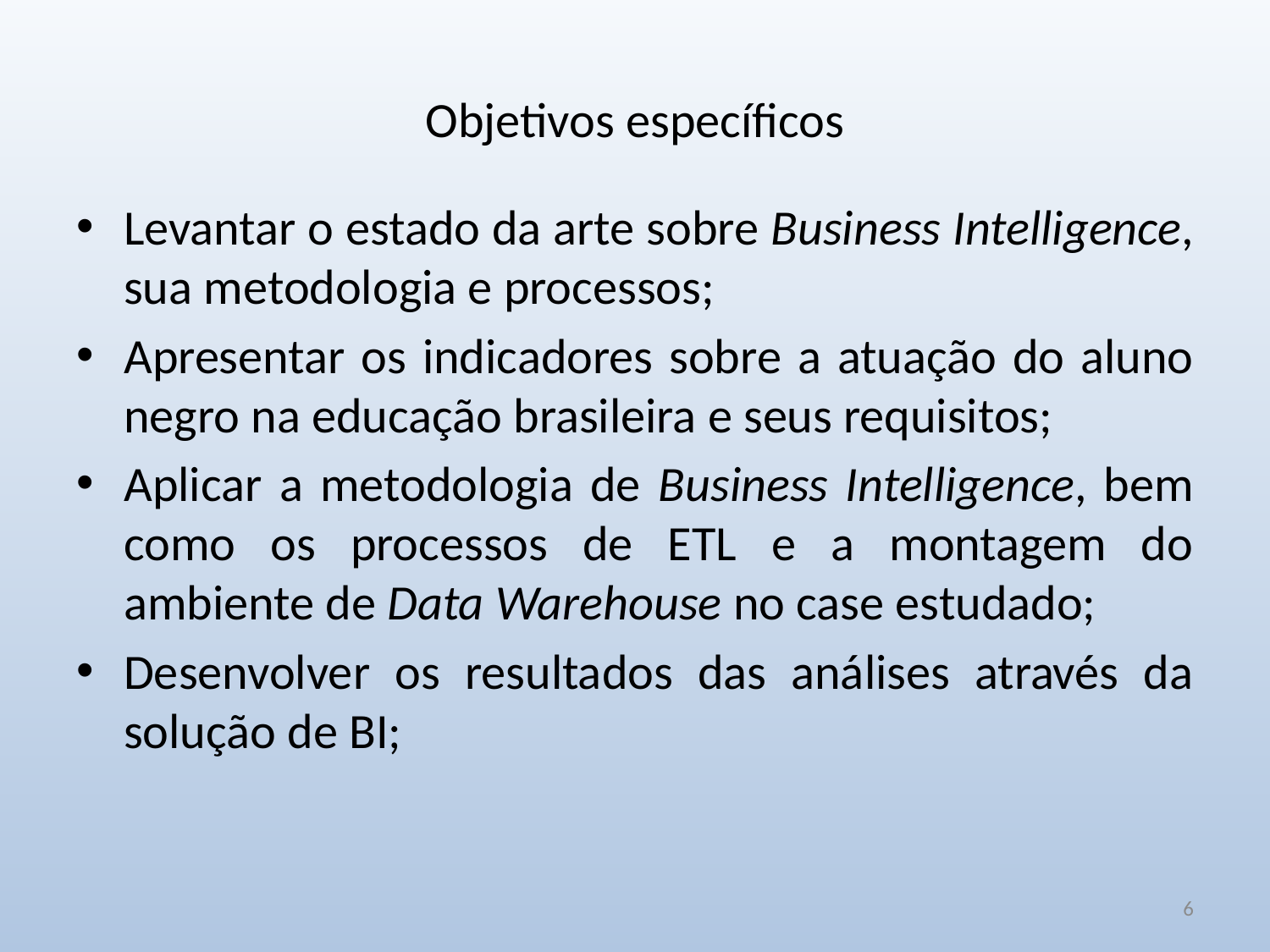

# Objetivos específicos
Levantar o estado da arte sobre Business Intelligence, sua metodologia e processos;
Apresentar os indicadores sobre a atuação do aluno negro na educação brasileira e seus requisitos;
Aplicar a metodologia de Business Intelligence, bem como os processos de ETL e a montagem do ambiente de Data Warehouse no case estudado;
Desenvolver os resultados das análises através da solução de BI;
6